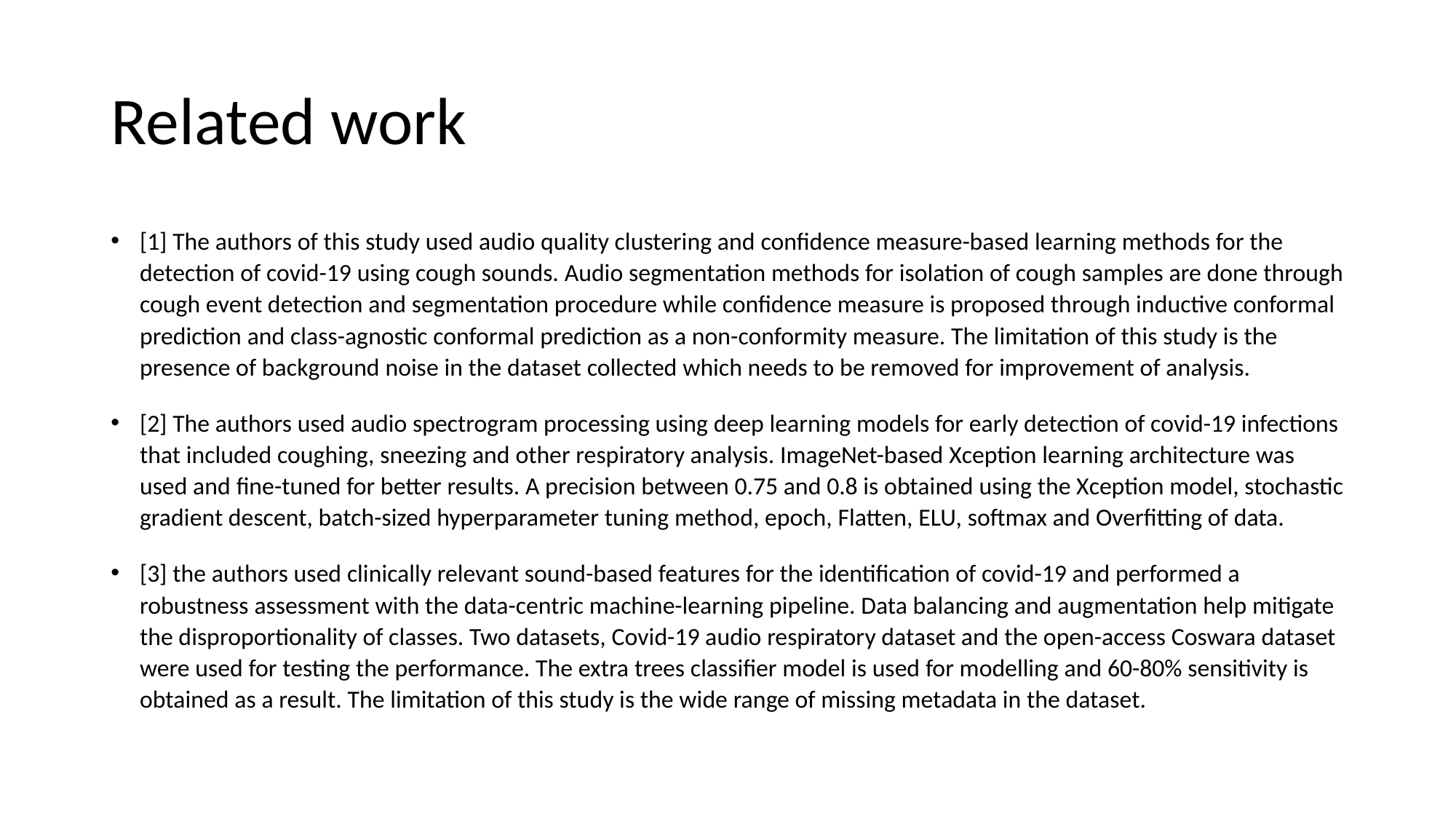

# Related work
[1] The authors of this study used audio quality clustering and confidence measure-based learning methods for the detection of covid-19 using cough sounds. Audio segmentation methods for isolation of cough samples are done through cough event detection and segmentation procedure while confidence measure is proposed through inductive conformal prediction and class-agnostic conformal prediction as a non-conformity measure. The limitation of this study is the presence of background noise in the dataset collected which needs to be removed for improvement of analysis.
[2] The authors used audio spectrogram processing using deep learning models for early detection of covid-19 infections that included coughing, sneezing and other respiratory analysis. ImageNet-based Xception learning architecture was used and fine-tuned for better results. A precision between 0.75 and 0.8 is obtained using the Xception model, stochastic gradient descent, batch-sized hyperparameter tuning method, epoch, Flatten, ELU, softmax and Overfitting of data.
[3] the authors used clinically relevant sound-based features for the identification of covid-19 and performed a robustness assessment with the data-centric machine-learning pipeline. Data balancing and augmentation help mitigate the disproportionality of classes. Two datasets, Covid-19 audio respiratory dataset and the open-access Coswara dataset were used for testing the performance. The extra trees classifier model is used for modelling and 60-80% sensitivity is obtained as a result. The limitation of this study is the wide range of missing metadata in the dataset.